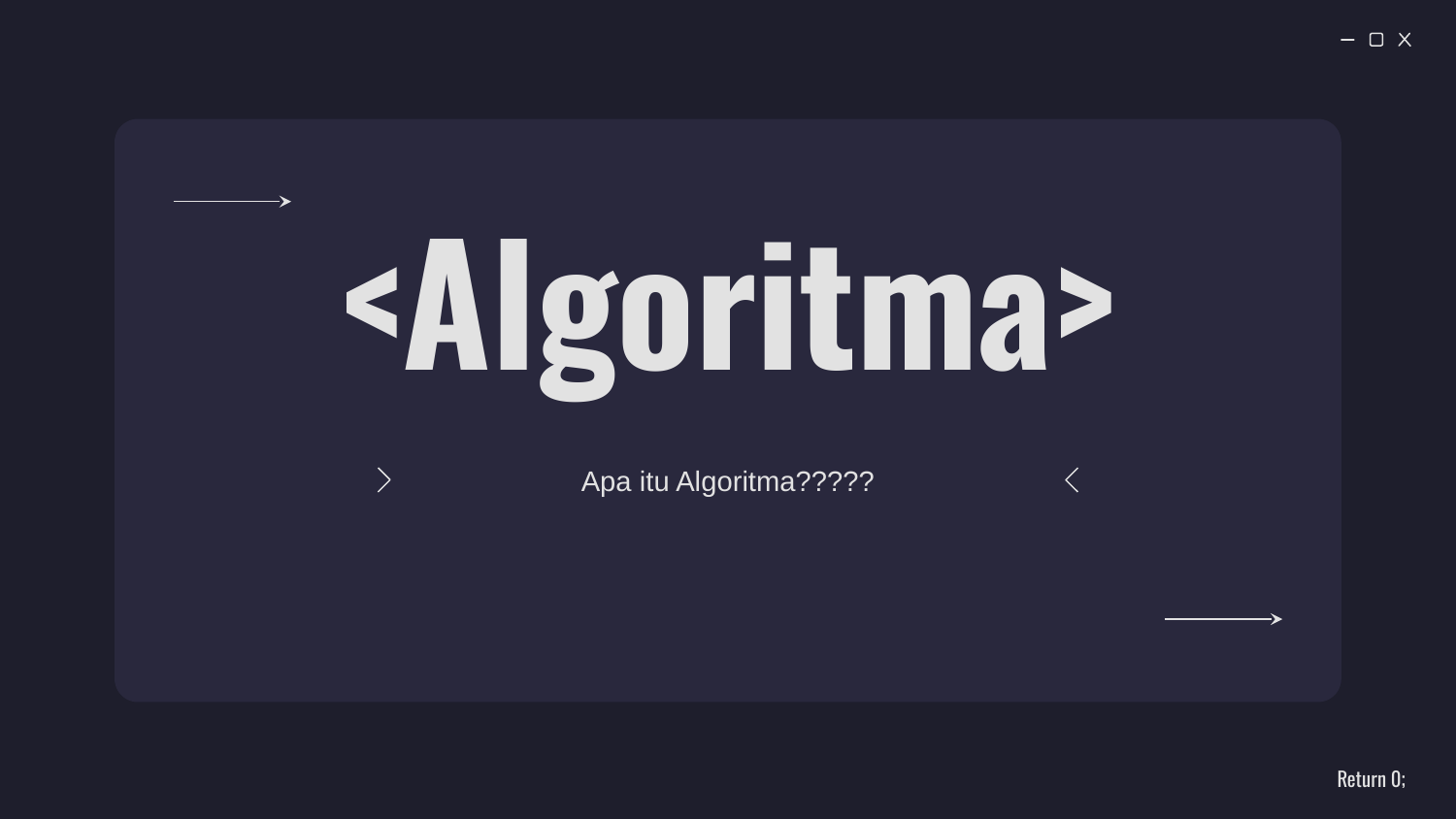

# <Algoritma>
Apa itu Algoritma?????

Return 0;